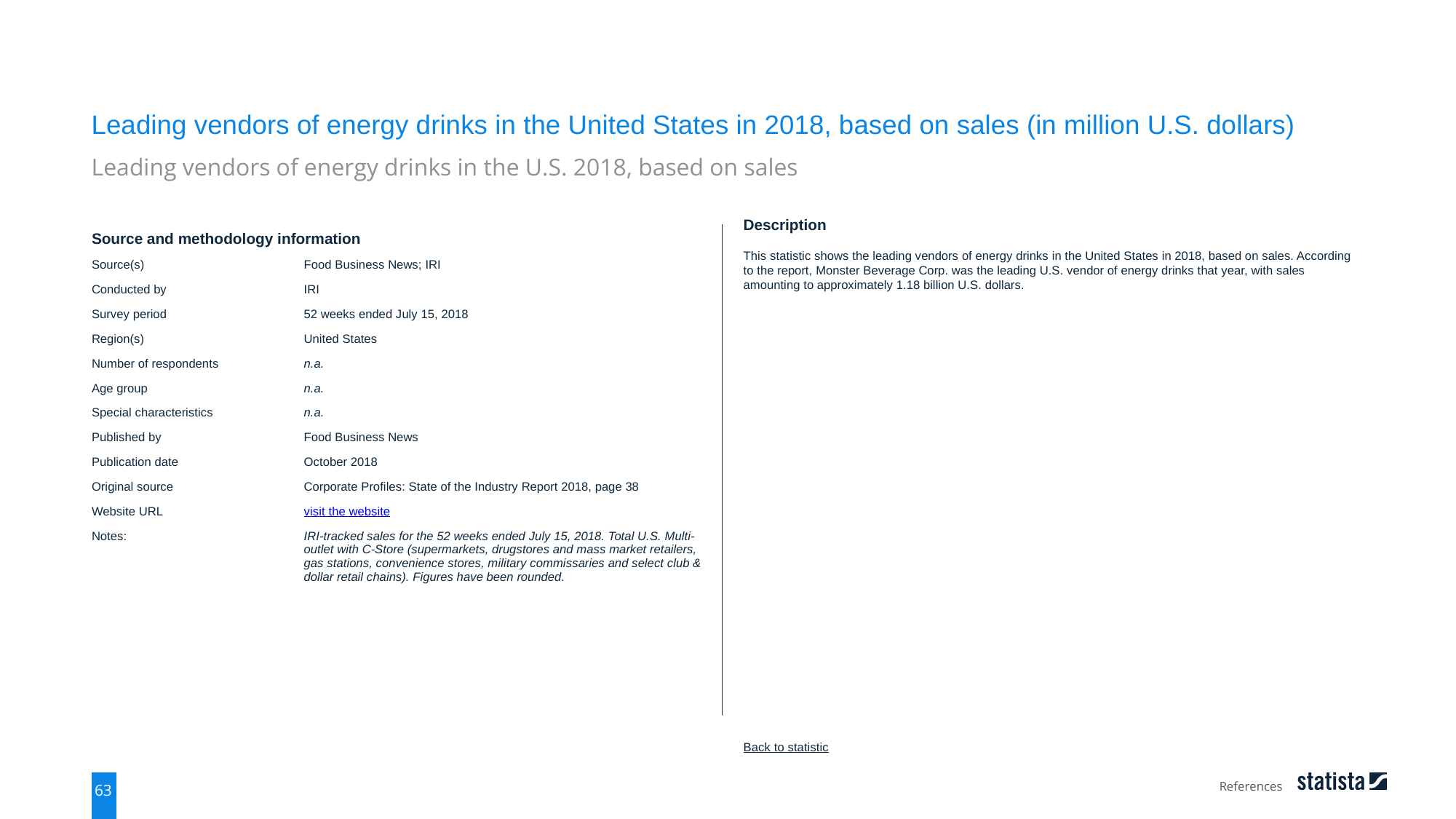

Leading vendors of energy drinks in the United States in 2018, based on sales (in million U.S. dollars)
Leading vendors of energy drinks in the U.S. 2018, based on sales
| Source and methodology information |  |
| --- | --- |
| Source(s) | Food Business News; IRI |
| Conducted by | IRI |
| Survey period | 52 weeks ended July 15, 2018 |
| Region(s) | United States |
| Number of respondents | n.a. |
| Age group | n.a. |
| Special characteristics | n.a. |
| Published by | Food Business News |
| Publication date | October 2018 |
| Original source | Corporate Profiles: State of the Industry Report 2018, page 38 |
| Website URL | visit the website |
| Notes: | IRI-tracked sales for the 52 weeks ended July 15, 2018. Total U.S. Multi-outlet with C-Store (supermarkets, drugstores and mass market retailers, gas stations, convenience stores, military commissaries and select club & dollar retail chains). Figures have been rounded. |

Description

This statistic shows the leading vendors of energy drinks in the United States in 2018, based on sales. According to the report, Monster Beverage Corp. was the leading U.S. vendor of energy drinks that year, with sales amounting to approximately 1.18 billion U.S. dollars.
Back to statistic
References

63